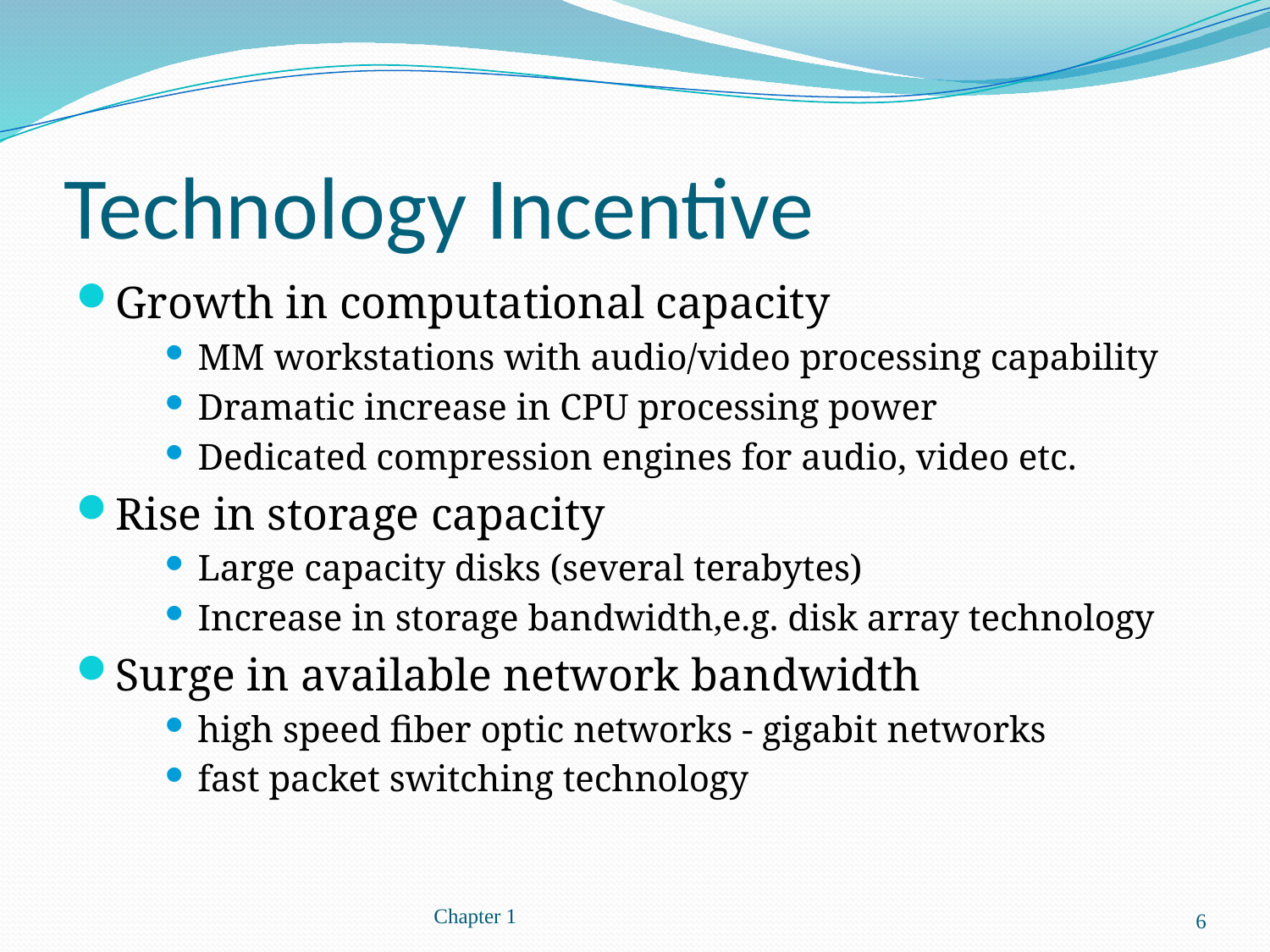

# Technology Incentive
Growth in computational capacity
MM workstations with audio/video processing capability
Dramatic increase in CPU processing power
Dedicated compression engines for audio, video etc.
Rise in storage capacity
Large capacity disks (several terabytes)
Increase in storage bandwidth,e.g. disk array technology
Surge in available network bandwidth
high speed fiber optic networks - gigabit networks
fast packet switching technology
Chapter 1
6